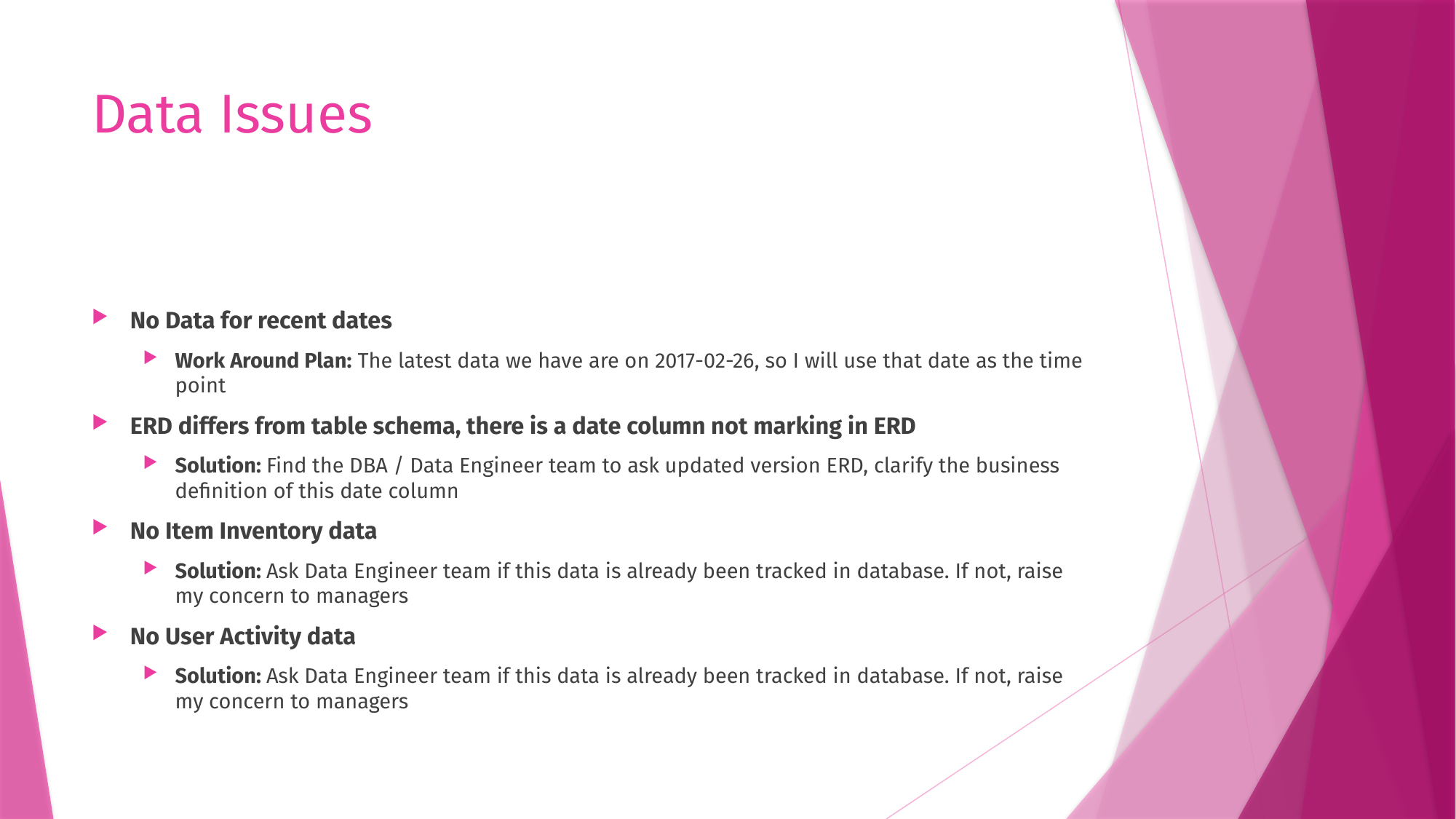

# Data Issues

No Data for recent dates
Work Around Plan: The latest data we have are on 2017-02-26, so I will use that date as the time point
ERD differs from table schema, there is a date column not marking in ERD
Solution: Find the DBA / Data Engineer team to ask updated version ERD, clarify the business definition of this date column
No Item Inventory data
Solution: Ask Data Engineer team if this data is already been tracked in database. If not, raise my concern to managers
No User Activity data
Solution: Ask Data Engineer team if this data is already been tracked in database. If not, raise my concern to managers